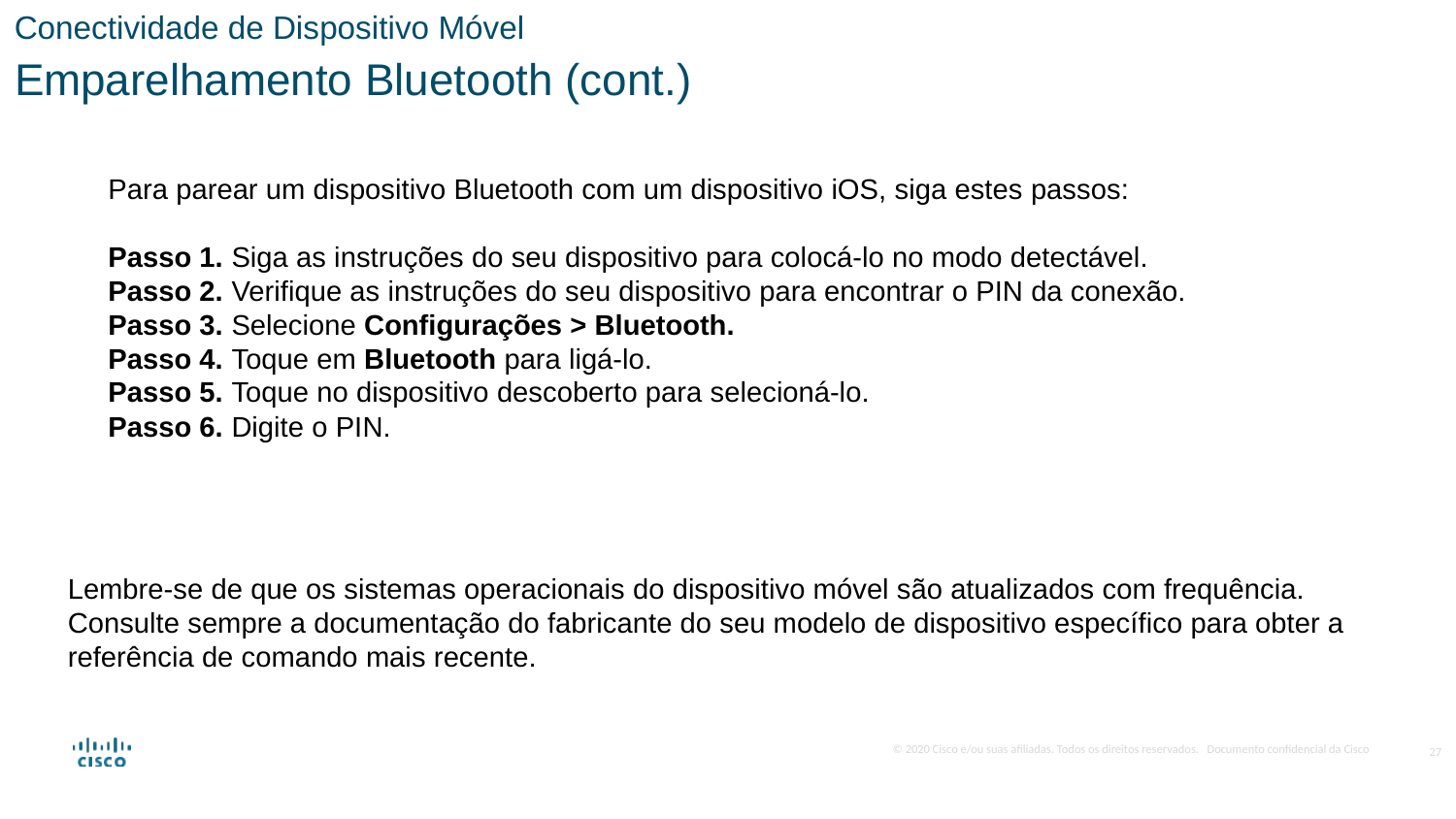

Conectividade de Dispositivo Móvel
Emparelhamento Bluetooth (cont.)
Para parear um dispositivo Bluetooth com um dispositivo iOS, siga estes passos:

Passo 1. Siga as instruções do seu dispositivo para colocá-lo no modo detectável.
Passo 2. Verifique as instruções do seu dispositivo para encontrar o PIN da conexão.
Passo 3. Selecione Configurações > Bluetooth.
Passo 4. Toque em Bluetooth para ligá-lo.
Passo 5. Toque no dispositivo descoberto para selecioná-lo.
Passo 6. Digite o PIN.
Lembre-se de que os sistemas operacionais do dispositivo móvel são atualizados com frequência. Consulte sempre a documentação do fabricante do seu modelo de dispositivo específico para obter a referência de comando mais recente.
27